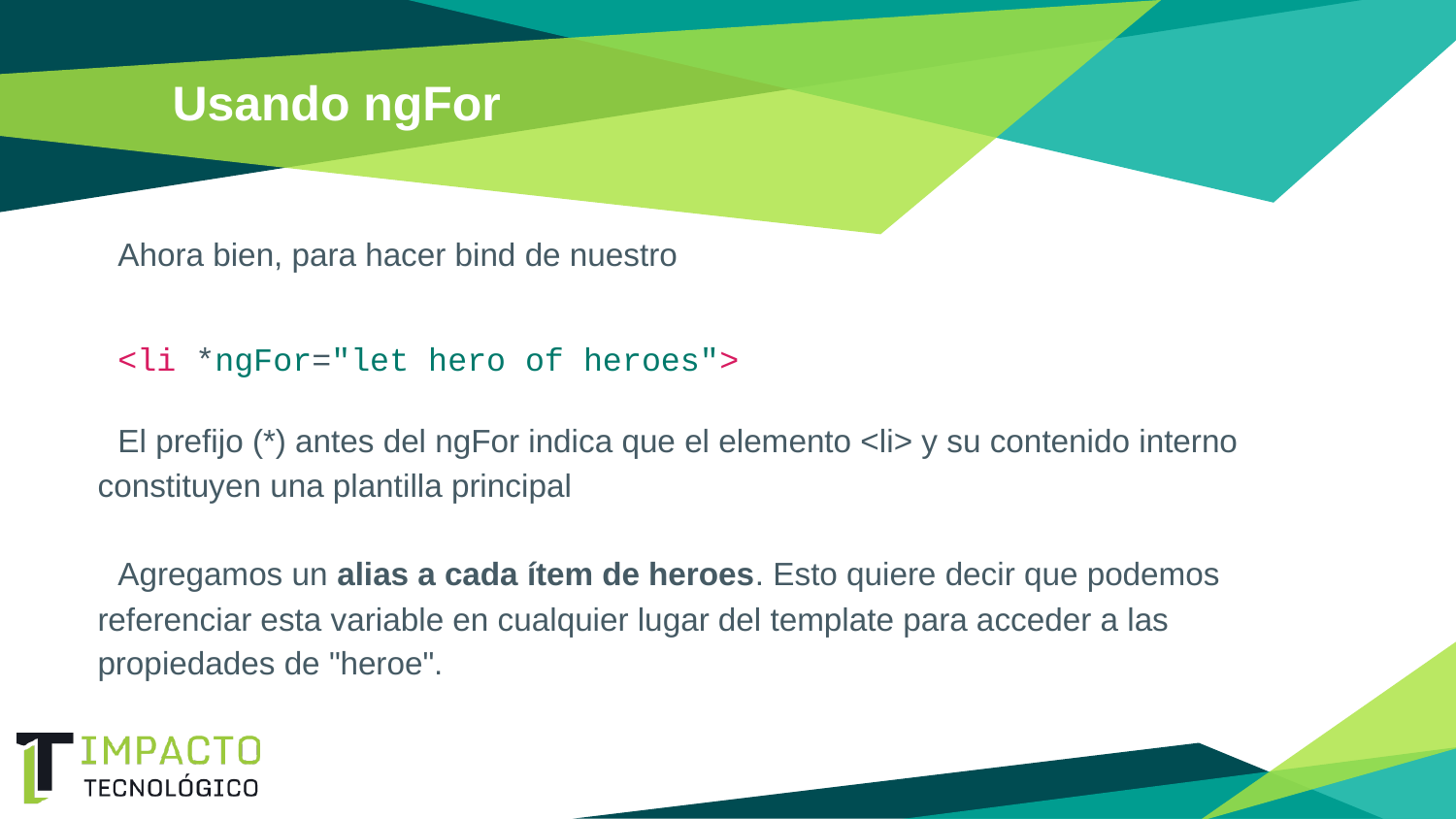

# Usando ngFor

Ahora bien, para hacer bind de nuestro

<li *ngFor="let hero of heroes">
El prefijo (*) antes del ngFor indica que el elemento <li> y su contenido interno constituyen una plantilla principal

Agregamos un alias a cada ítem de heroes. Esto quiere decir que podemos referenciar esta variable en cualquier lugar del template para acceder a las propiedades de "heroe".